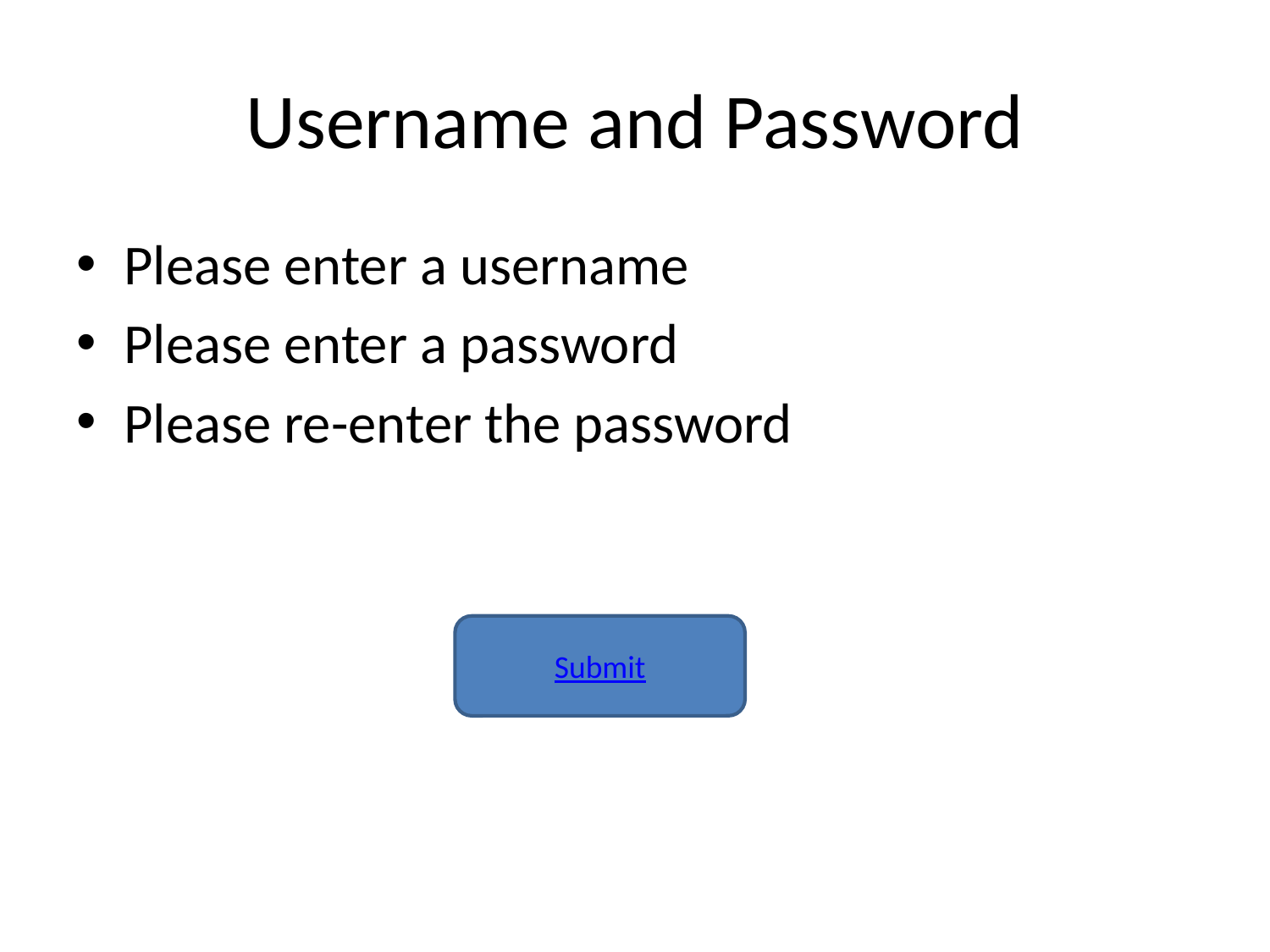

# Username and Password
Please enter a username
Please enter a password
Please re-enter the password
Submit